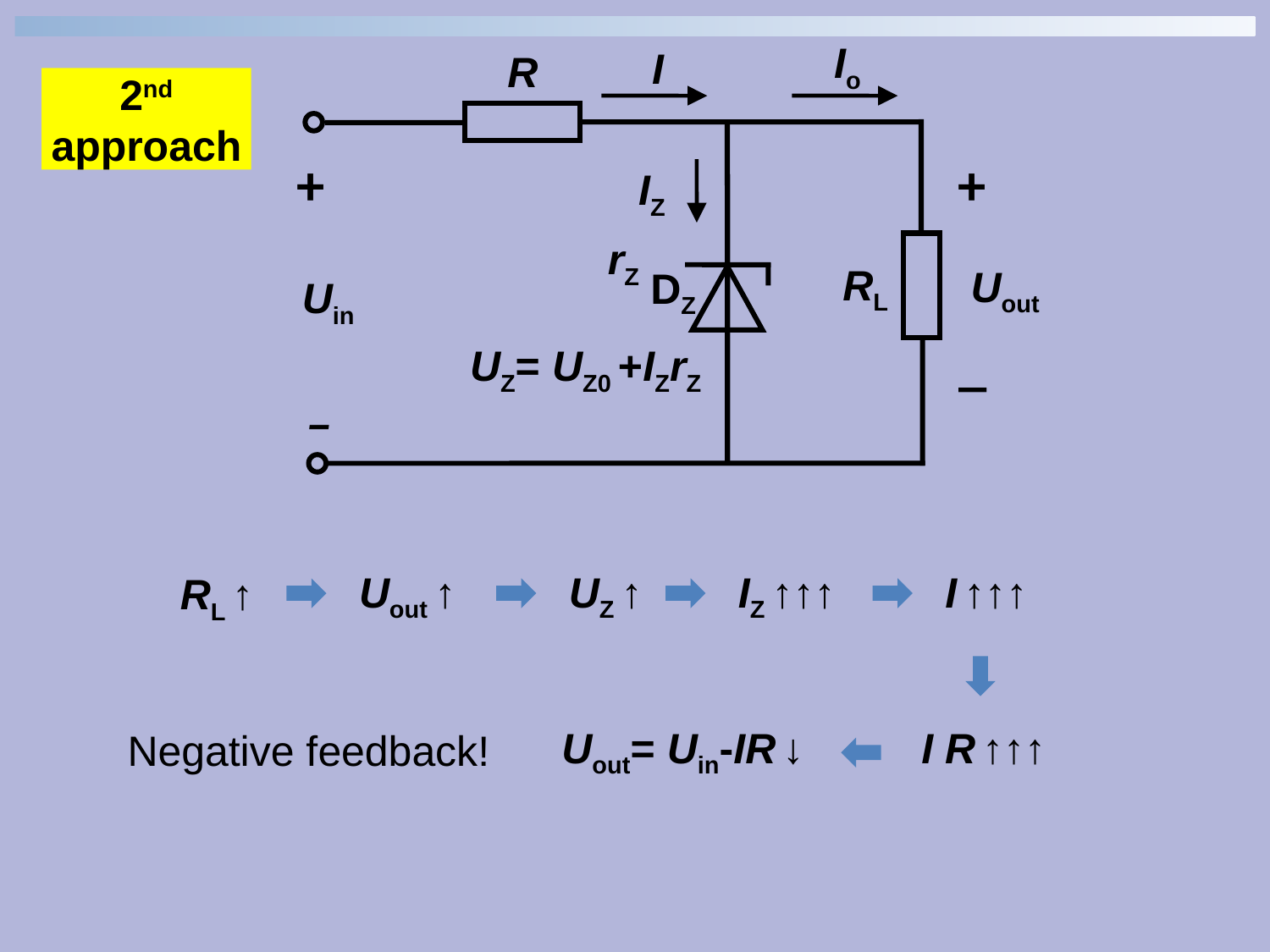

Io
I
R

+
+

IZ

RL
Uout
DZ

Uin
_

_

UZ= UZ0 +IZrZ
2nd approach
rZ
IZ ↑↑↑

I ↑↑↑

Uout ↑

UZ ↑

RL ↑

I R ↑↑↑
Negative feedback!
Uout= Uin-IR ↓